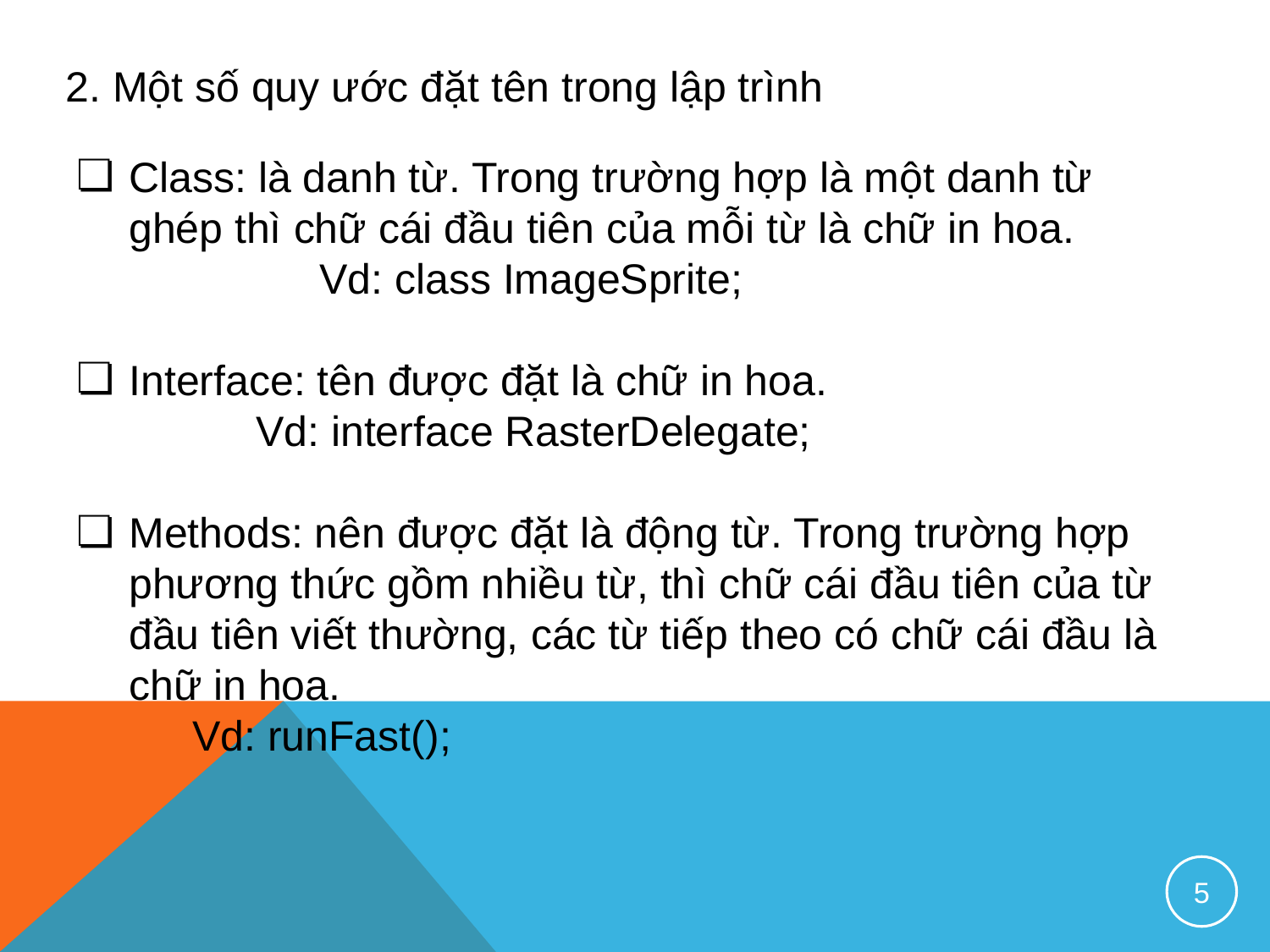

2. Một số quy ước đặt tên trong lập trình
Class: là danh từ. Trong trường hợp là một danh từ ghép thì chữ cái đầu tiên của mỗi từ là chữ in hoa.
		Vd: class ImageSprite;

Interface: tên được đặt là chữ in hoa.
	Vd: interface RasterDelegate;

Methods: nên được đặt là động từ. Trong trường hợp phương thức gồm nhiều từ, thì chữ cái đầu tiên của từ đầu tiên viết thường, các từ tiếp theo có chữ cái đầu là chữ in hoa.
Vd: runFast();

5